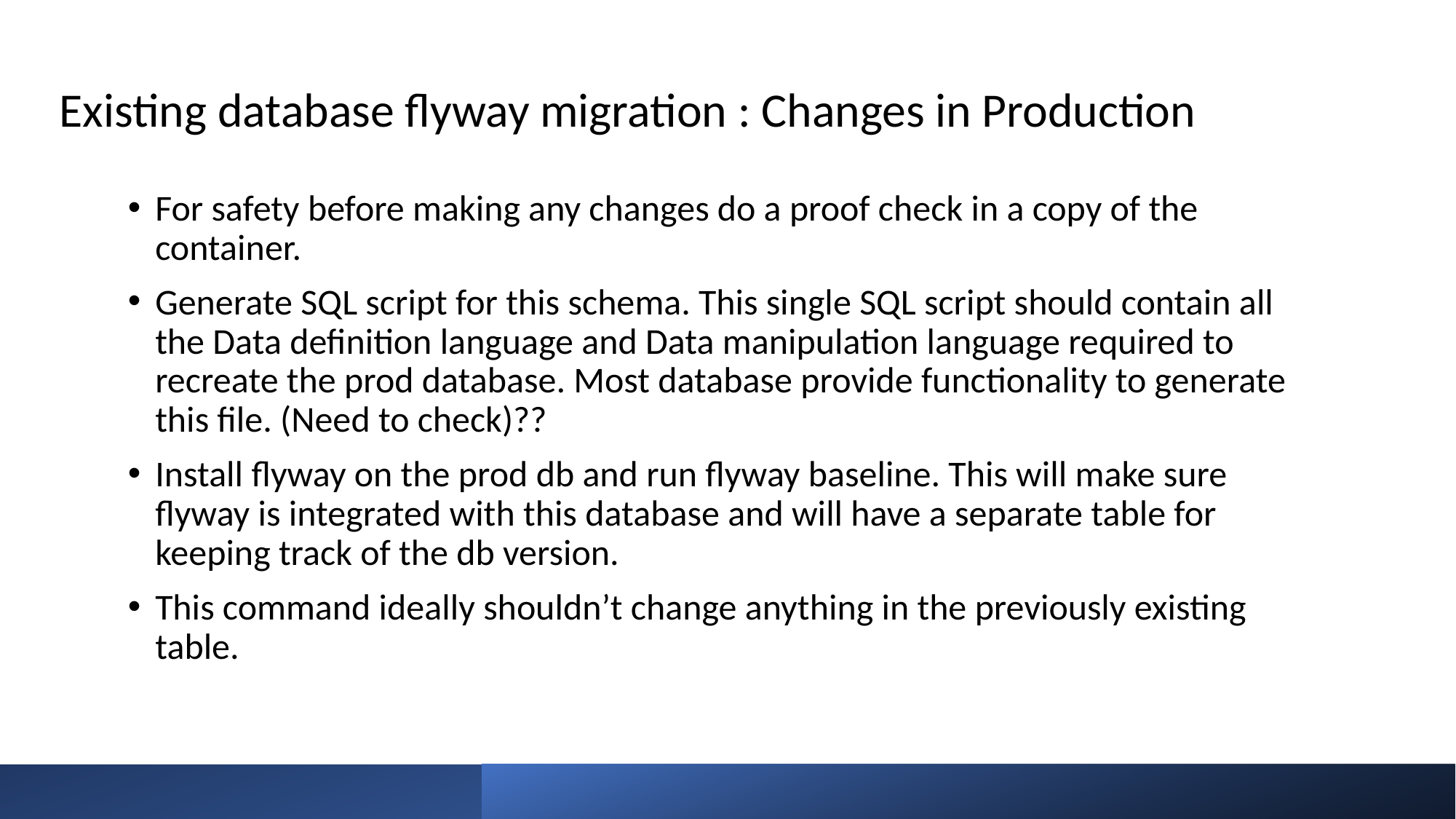

# Existing database flyway migration : Changes in Production
For safety before making any changes do a proof check in a copy of the container.
Generate SQL script for this schema. This single SQL script should contain all the Data definition language and Data manipulation language required to recreate the prod database. Most database provide functionality to generate this file. (Need to check)??
Install flyway on the prod db and run flyway baseline. This will make sure flyway is integrated with this database and will have a separate table for keeping track of the db version.
This command ideally shouldn’t change anything in the previously existing table.